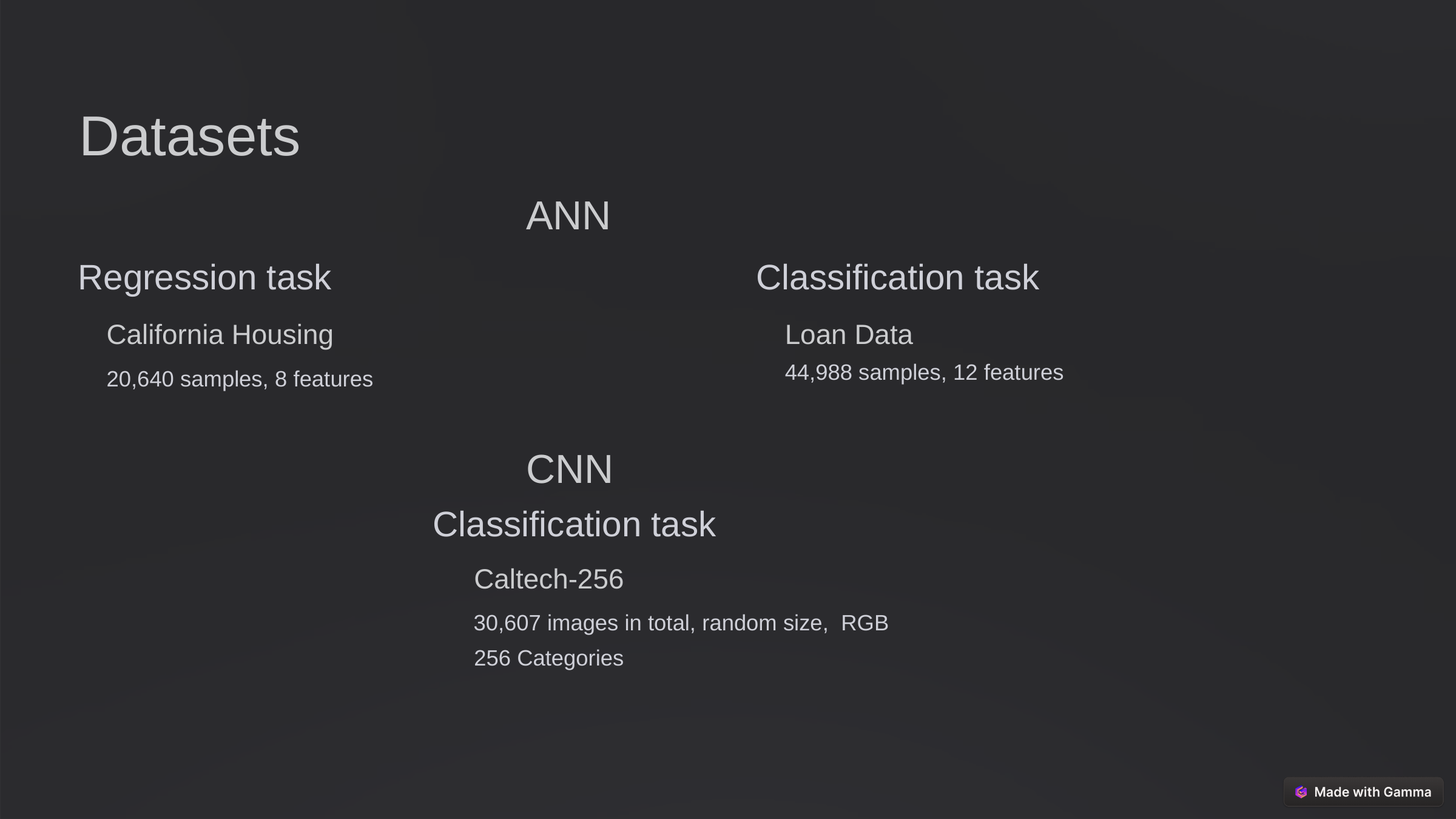

Datasets
ANN
Regression task
Classification task
California Housing
Loan Data
44,988 samples, 12 features
20,640 samples, 8 features
CNN
Classification task
Caltech-256
30,607 images in total, random size,  RGB
256 Categories